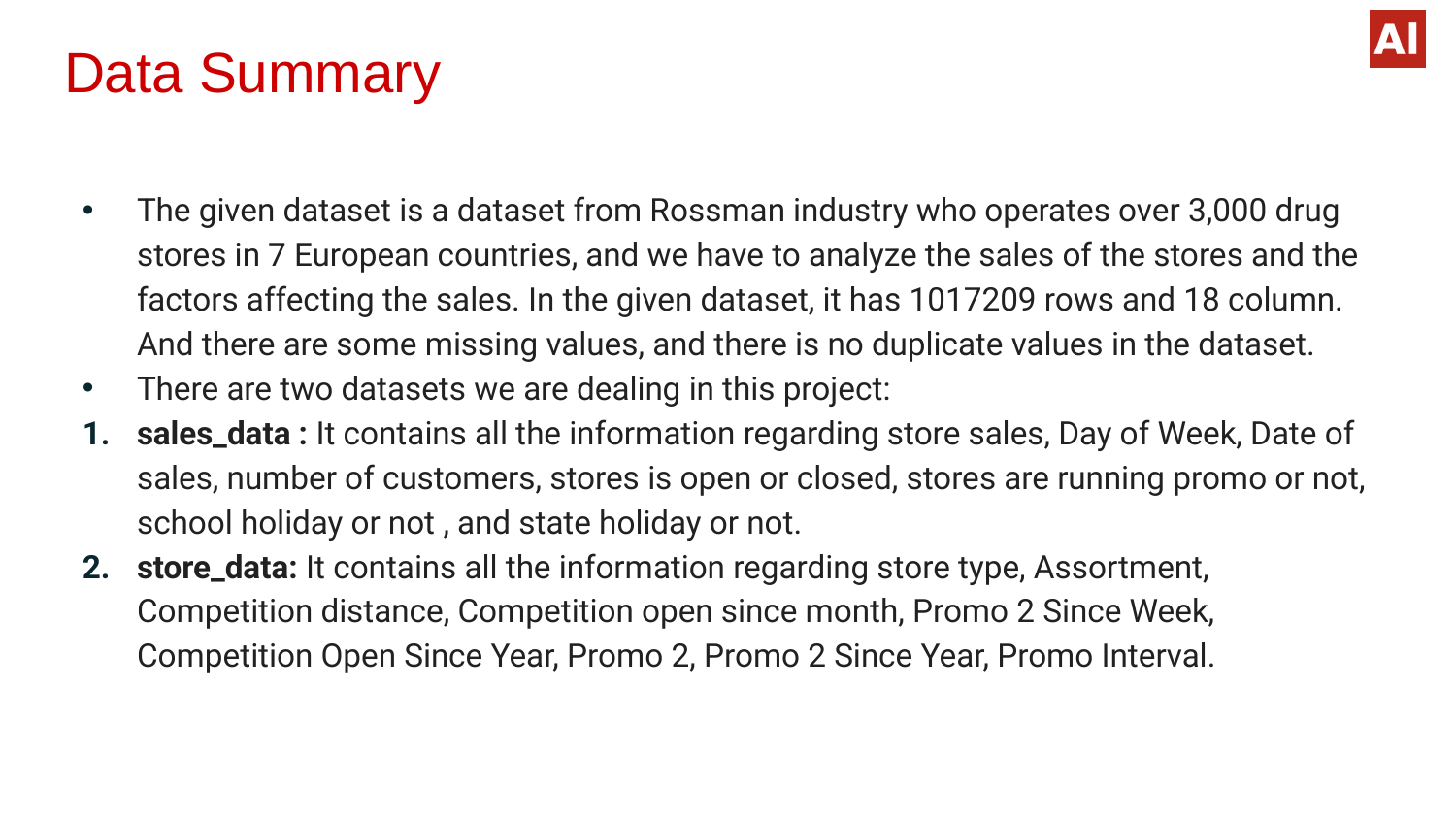

# Data Summary
The given dataset is a dataset from Rossman industry who operates over 3,000 drug stores in 7 European countries, and we have to analyze the sales of the stores and the factors affecting the sales. In the given dataset, it has 1017209 rows and 18 column.  And there are some missing values, and there is no duplicate values in the dataset.
There are two datasets we are dealing in this project:
sales_data : It contains all the information regarding store sales, Day of Week, Date of sales, number of customers, stores is open or closed, stores are running promo or not, school holiday or not , and state holiday or not.
store_data: It contains all the information regarding store type, Assortment, Competition distance, Competition open since month, Promo 2 Since Week, Competition Open Since Year, Promo 2, Promo 2 Since Year, Promo Interval.